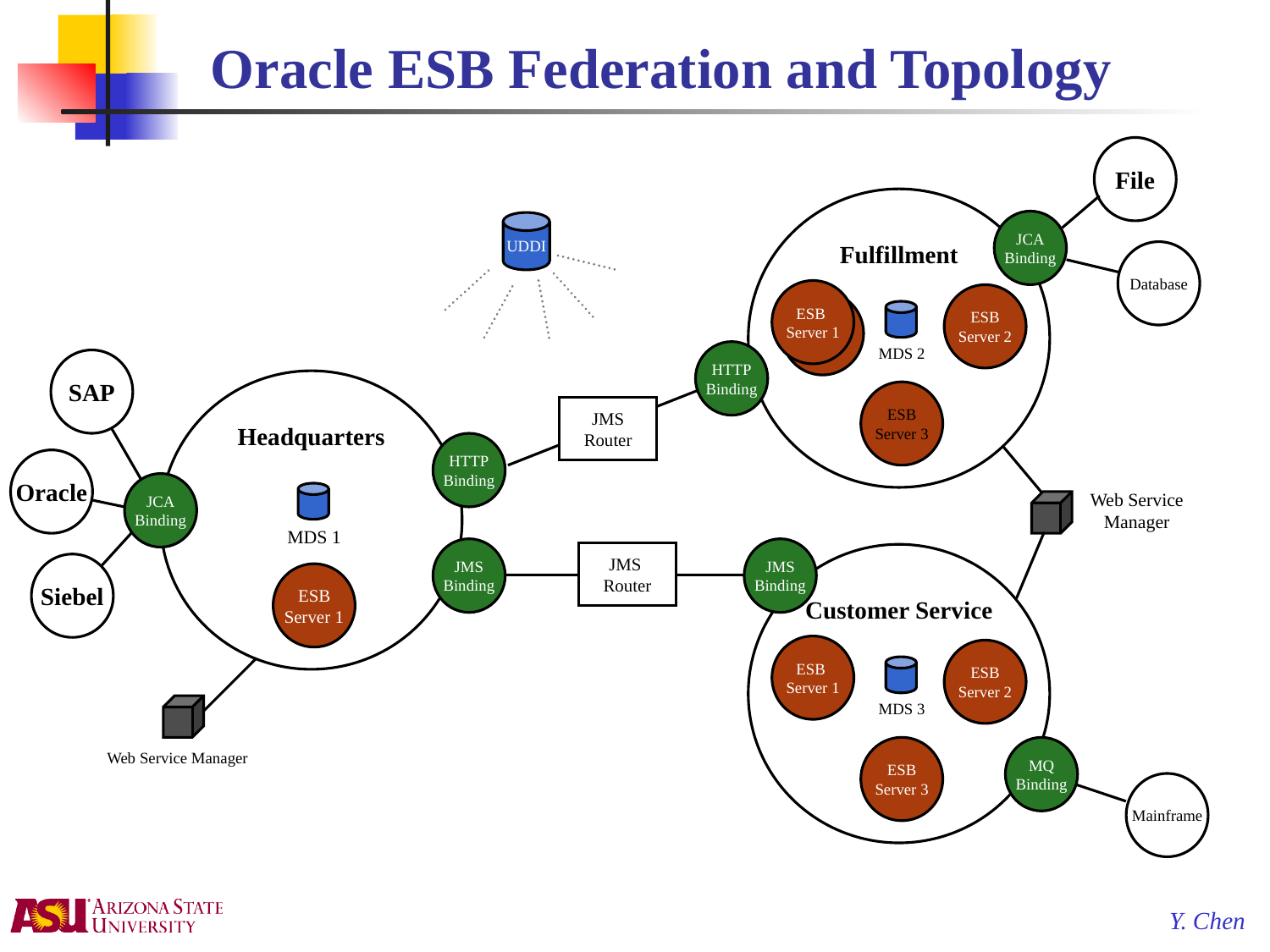

# Oracle ESB Federation and Topology
File
Fulfillment

JCA
Binding
UDDI
Database

ESB
Server 1

ESB
Server 2
ESB
Node 1

MDS 2
HTTP
Binding
SAP
Headquarters
ESB
Server 3

JMS
Router

HTTP
Binding

Oracle
JCA
Binding
Web Service Manager

MDS 1

JMS
Binding
JMS
Binding
JMS
Router
Customer Service
Siebel
ESB
Server 1

ESB
Server 1
ESB
Server 2

MDS 3

ESB
Server 3
MQ
Binding
Web Service Manager
Mainframe